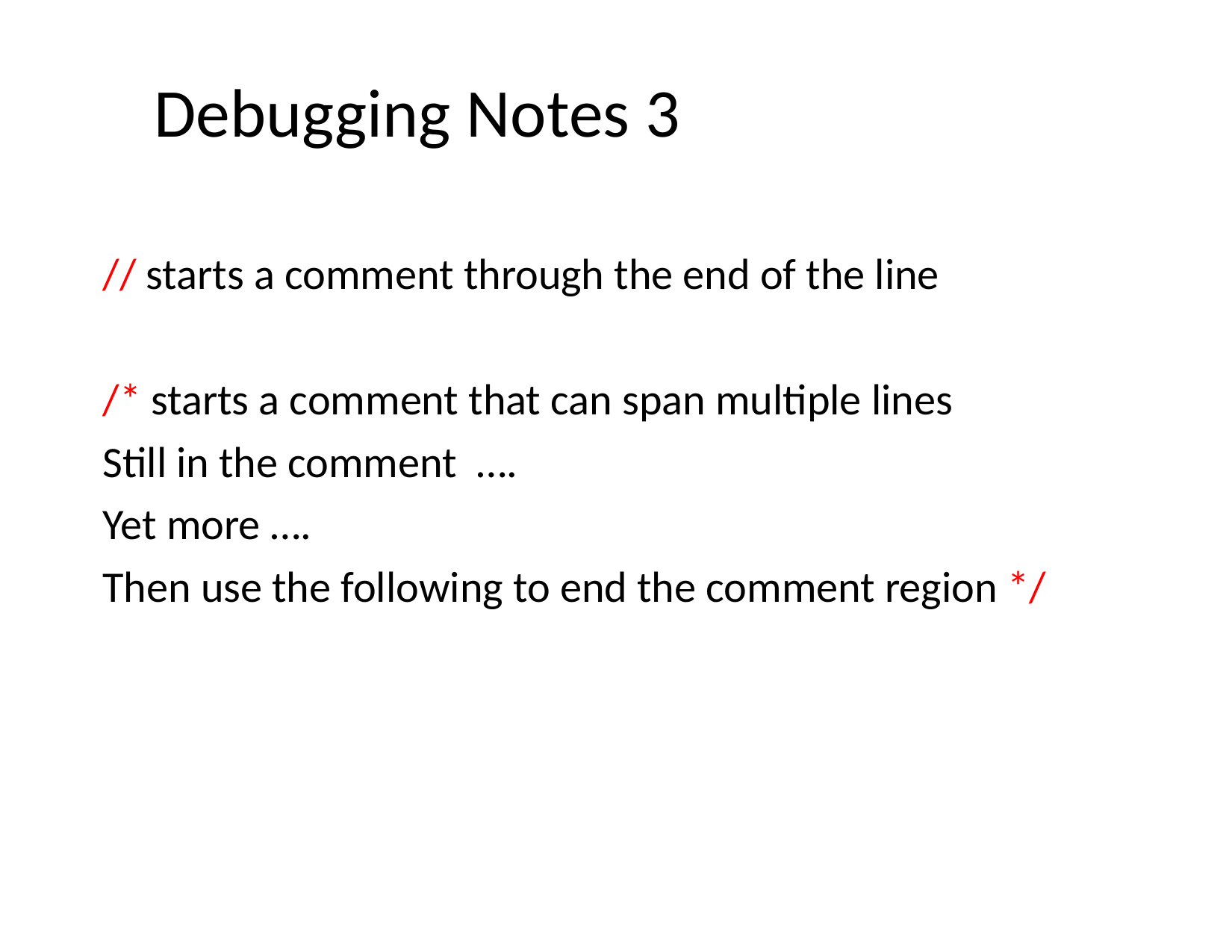

# Debugging Notes 3

// starts a comment through the end of the line

/* starts a comment that can span multiple lines
Still in the comment  ….
Yet more ….
Then use the following to end the comment region */